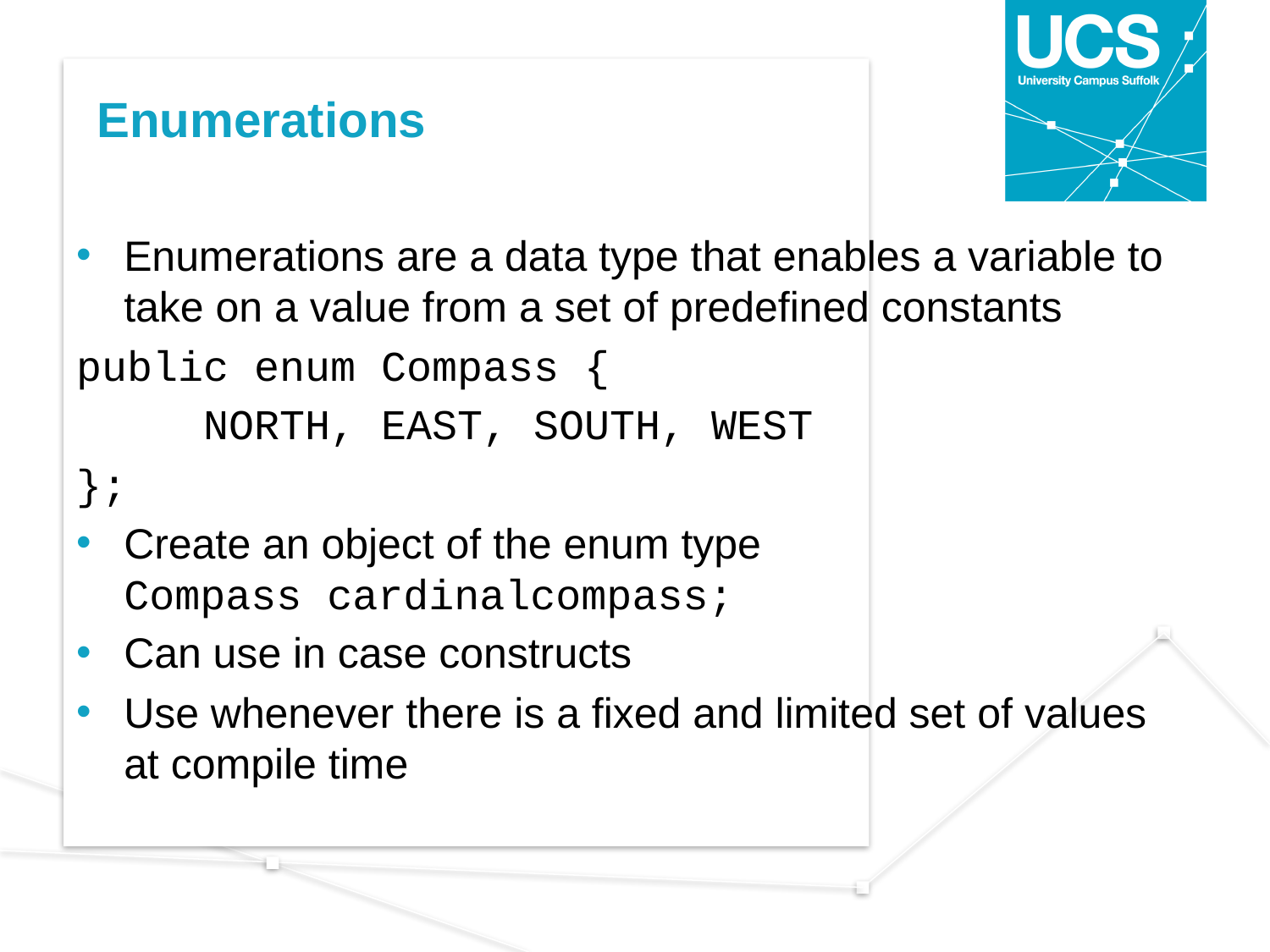

# Enumerations
Enumerations are a data type that enables a variable to take on a value from a set of predefined constants
public enum Compass {
 	NORTH, EAST, SOUTH, WEST
};
Create an object of the enum type
Compass cardinalcompass;
Can use in case constructs
Use whenever there is a fixed and limited set of values at compile time